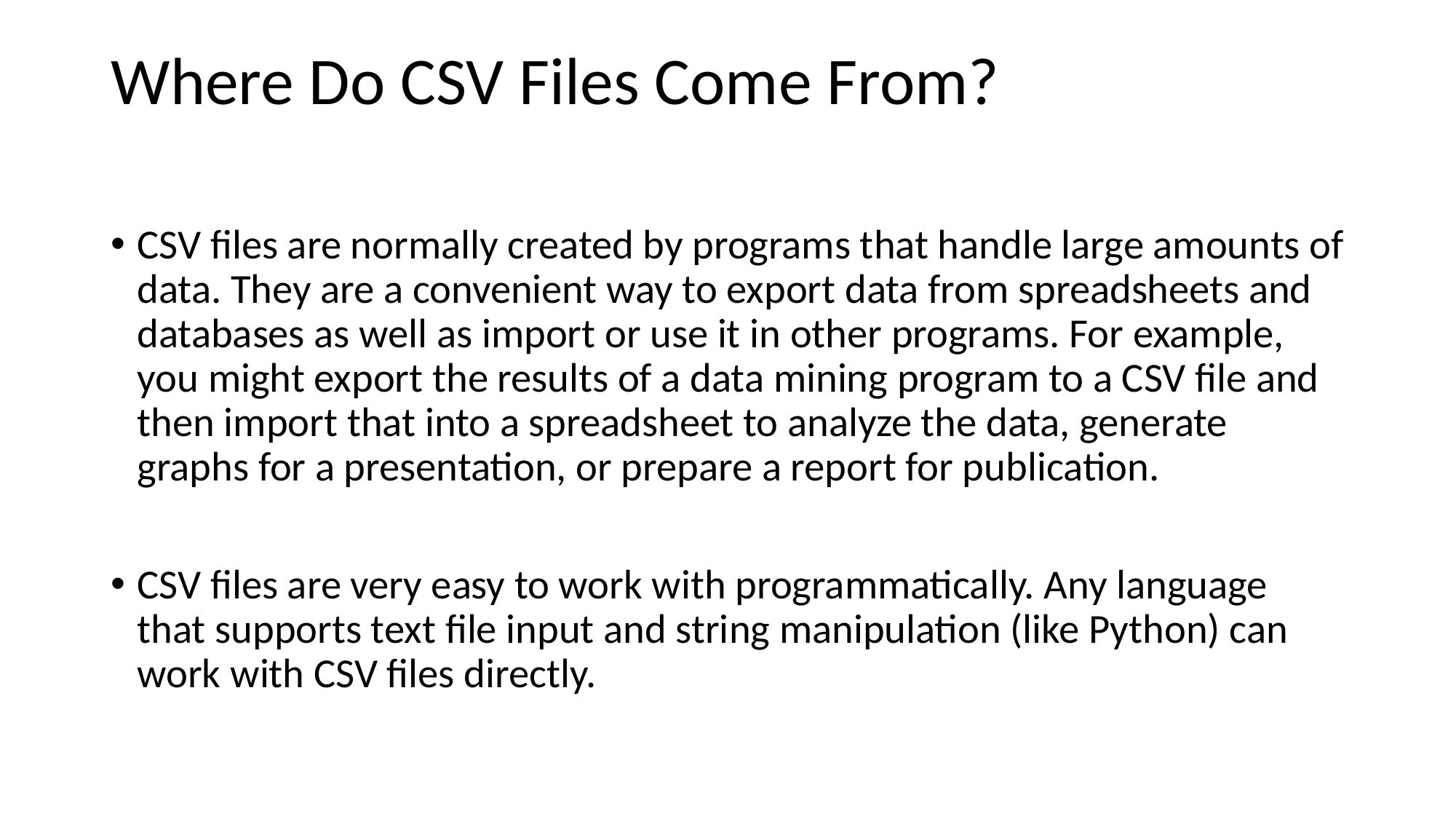

# Where Do CSV Files Come From?
CSV files are normally created by programs that handle large amounts of data. They are a convenient way to export data from spreadsheets and databases as well as import or use it in other programs. For example, you might export the results of a data mining program to a CSV file and then import that into a spreadsheet to analyze the data, generate graphs for a presentation, or prepare a report for publication.

CSV files are very easy to work with programmatically. Any language that supports text file input and string manipulation (like Python) can work with CSV files directly.